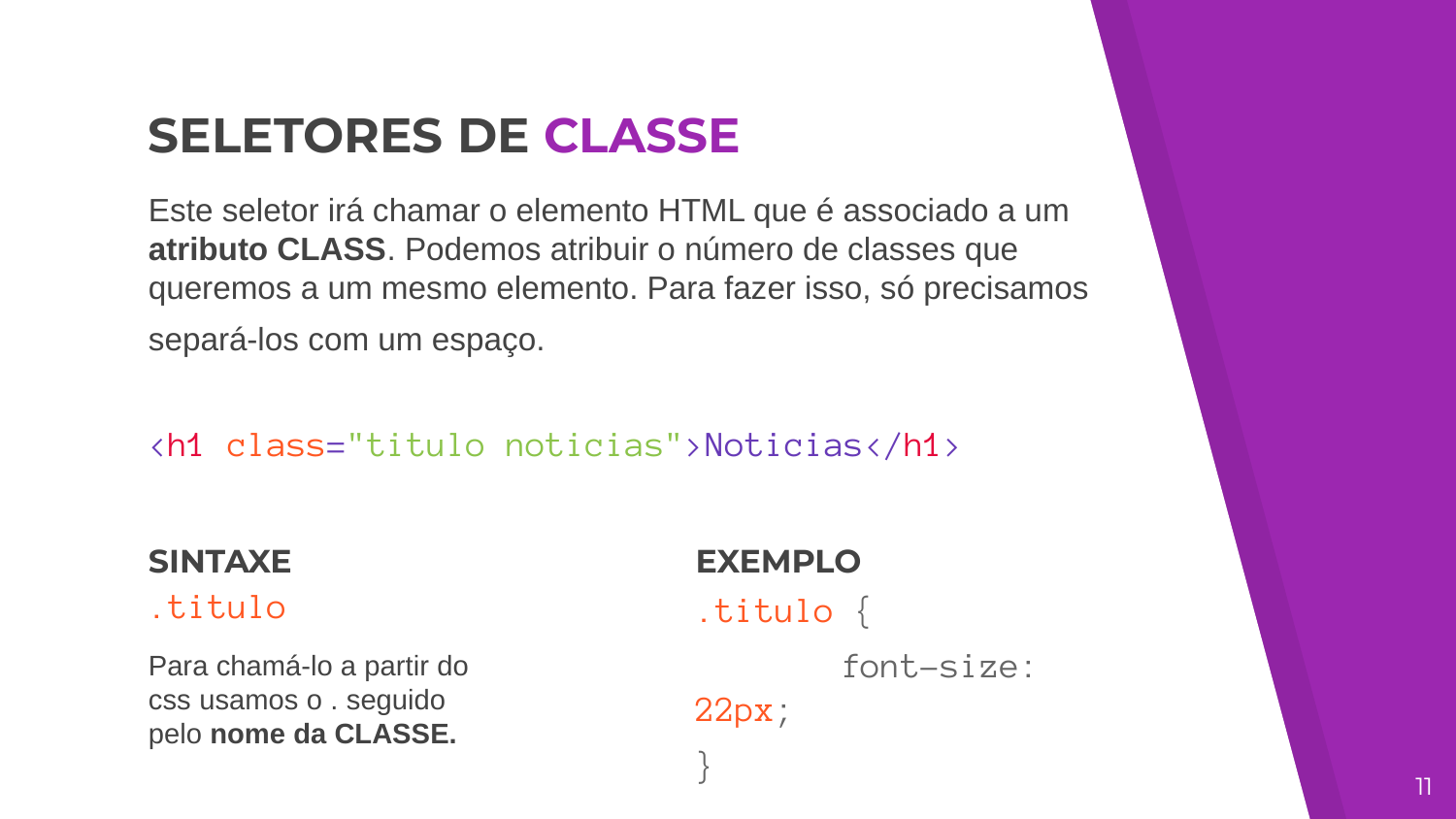

SELETORES DE CLASSE
Este seletor irá chamar o elemento HTML que é associado a um  atributo CLASS. Podemos atribuir o número de classes que queremos a um mesmo elemento. Para fazer isso, só precisamos
separá-los com um espaço.

<h1 class="titulo noticias">Noticias</h1>
SINTAXE

EXEMPLO
.titulo
.titulo {
	font-size: 22px;
}
Para chamá-lo a partir do css usamos o . seguido pelo nome da CLASSE.
11